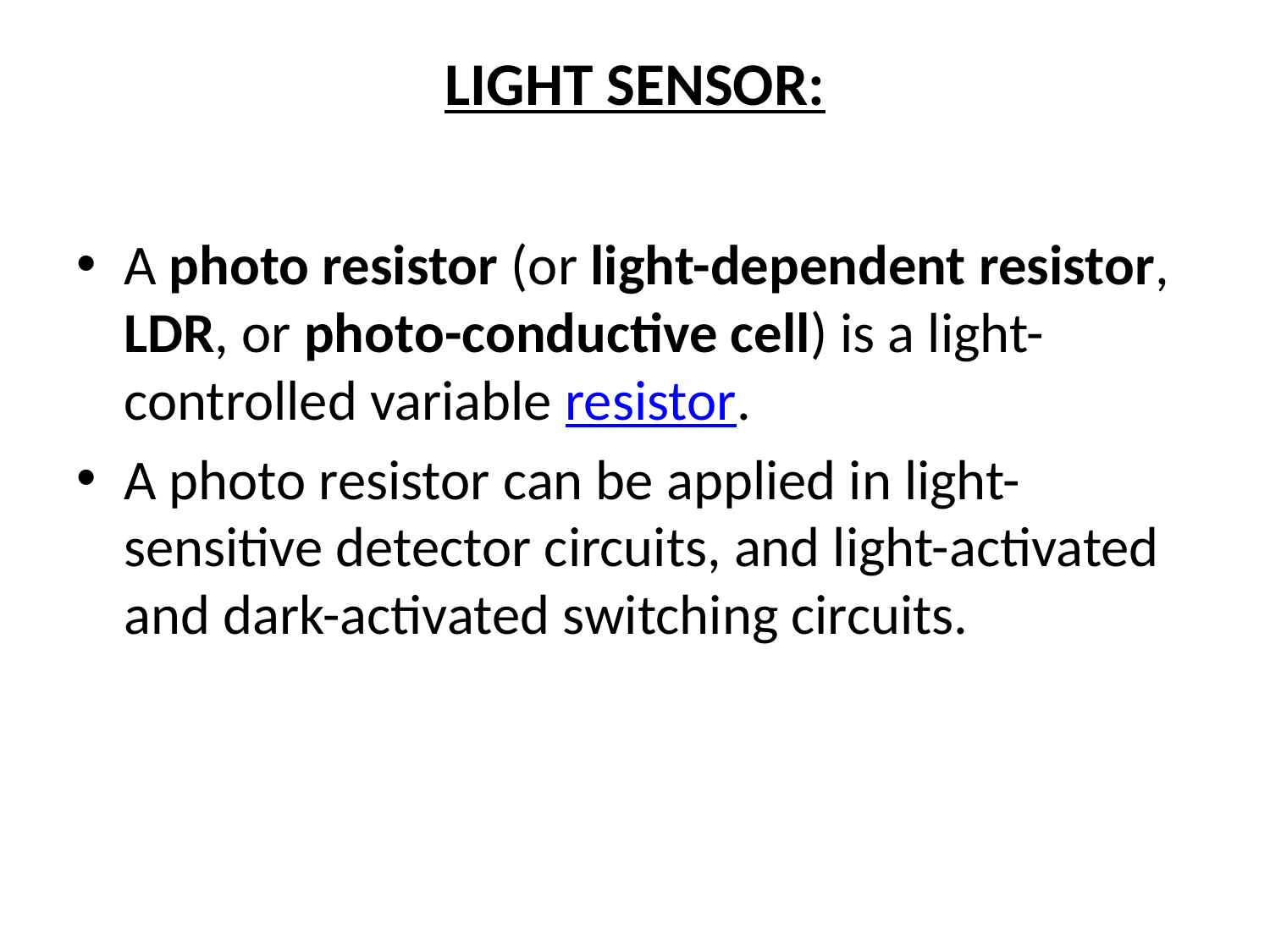

# LIGHT SENSOR:
A photo resistor (or light-dependent resistor, LDR, or photo-conductive cell) is a light-controlled variable resistor.
A photo resistor can be applied in light-sensitive detector circuits, and light-activated and dark-activated switching circuits.